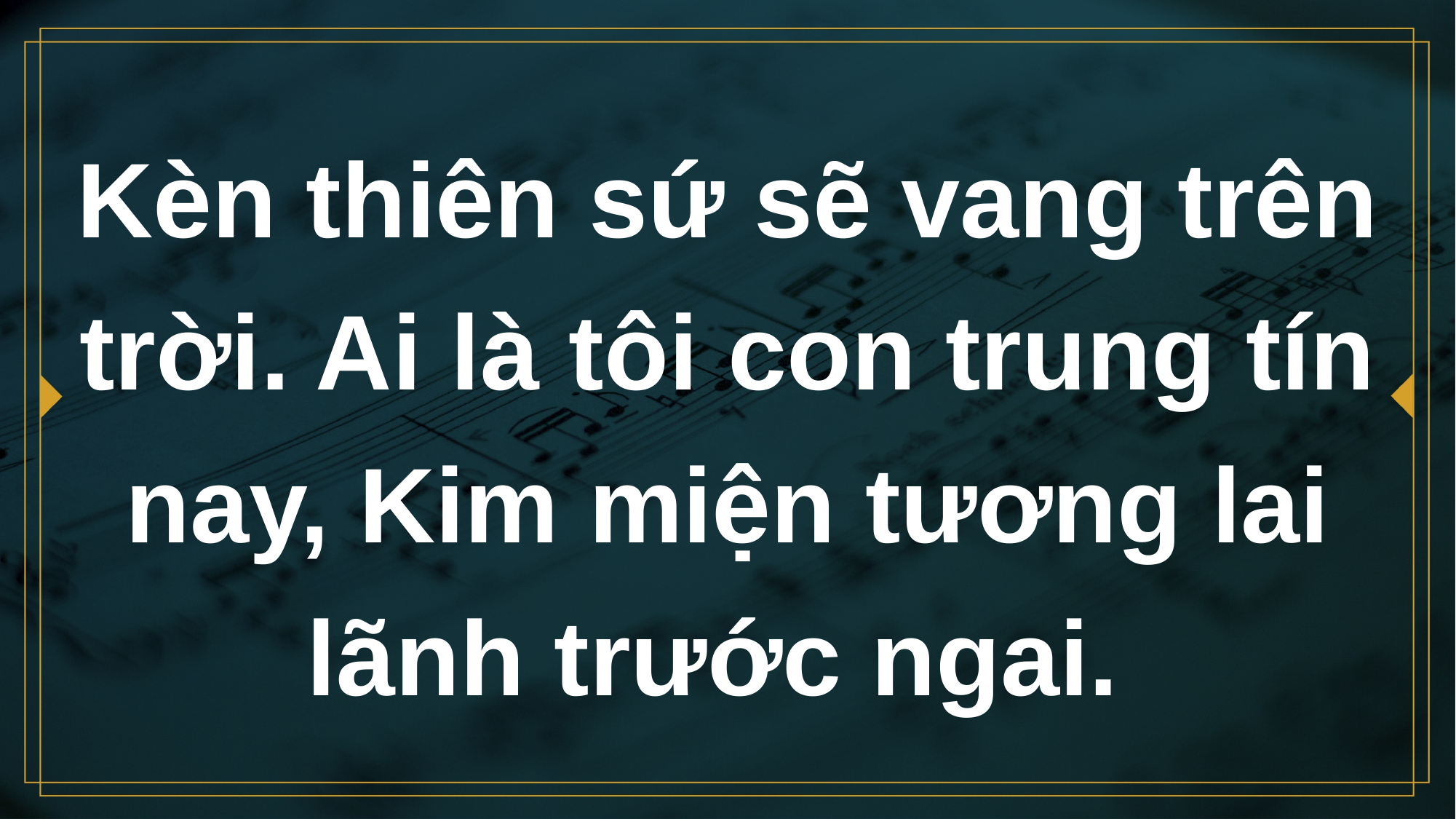

# Kèn thiên sứ sẽ vang trên trời. Ai là tôi con trung tín nay, Kim miện tương lai lãnh trước ngai.